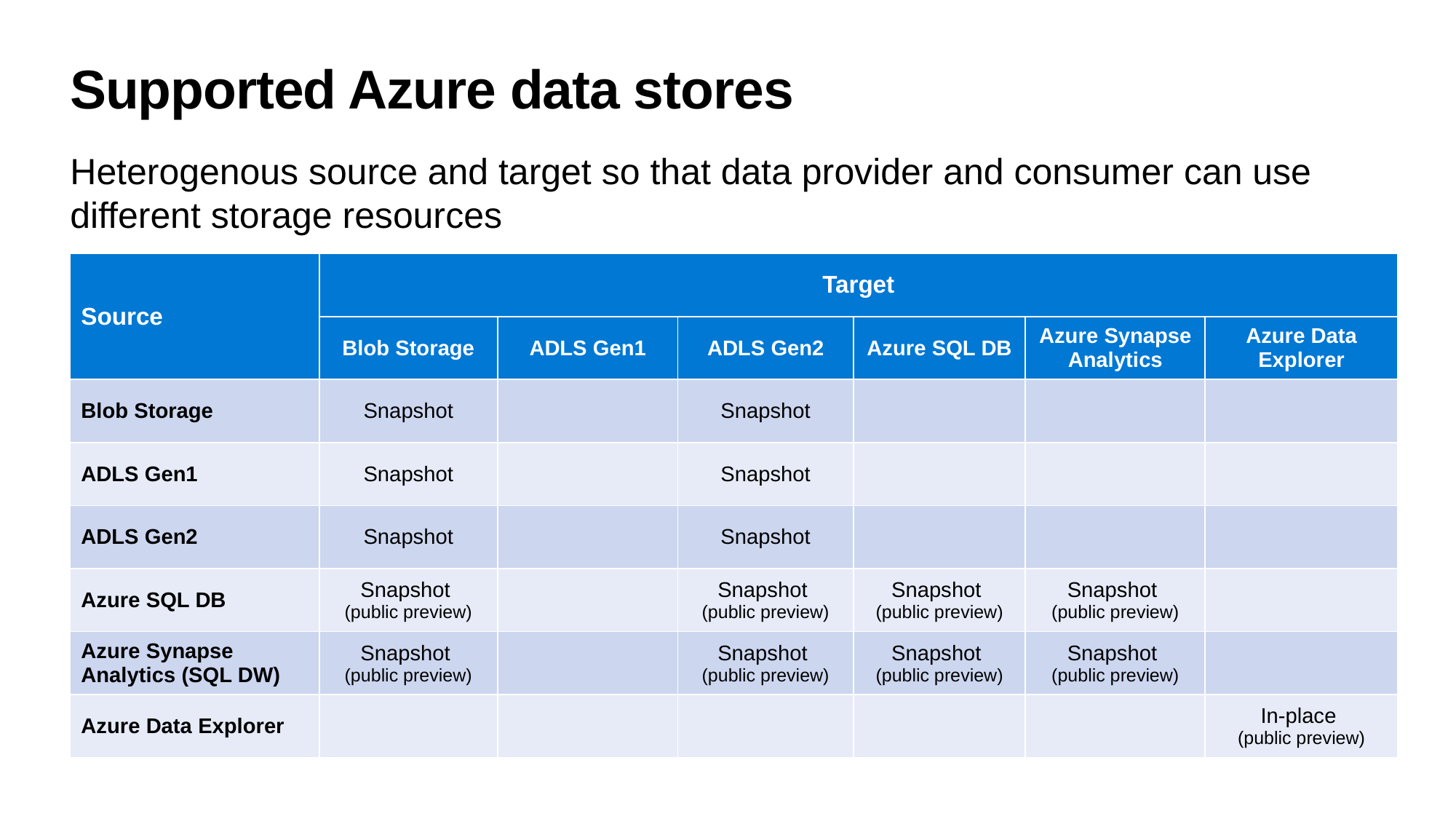

# Supported Azure data stores
Heterogenous source and target so that data provider and consumer can use different storage resources
| Source | Target |  |  |  |  |  |
| --- | --- | --- | --- | --- | --- | --- |
|  | Blob Storage | ADLS Gen1 | ADLS Gen2 | Azure SQL DB | Azure Synapse Analytics | Azure Data Explorer |
| Blob Storage | Snapshot |  | Snapshot |  |  |  |
| ADLS Gen1 | Snapshot |  | Snapshot |  |  |  |
| ADLS Gen2 | Snapshot |  | Snapshot |  |  |  |
| Azure SQL DB | Snapshot (public preview) |  | Snapshot (public preview) | Snapshot (public preview) | Snapshot (public preview) |  |
| Azure Synapse Analytics (SQL DW) | Snapshot (public preview) |  | Snapshot (public preview) | Snapshot (public preview) | Snapshot (public preview) |  |
| Azure Data Explorer |  |  |  |  |  | In-place (public preview) |